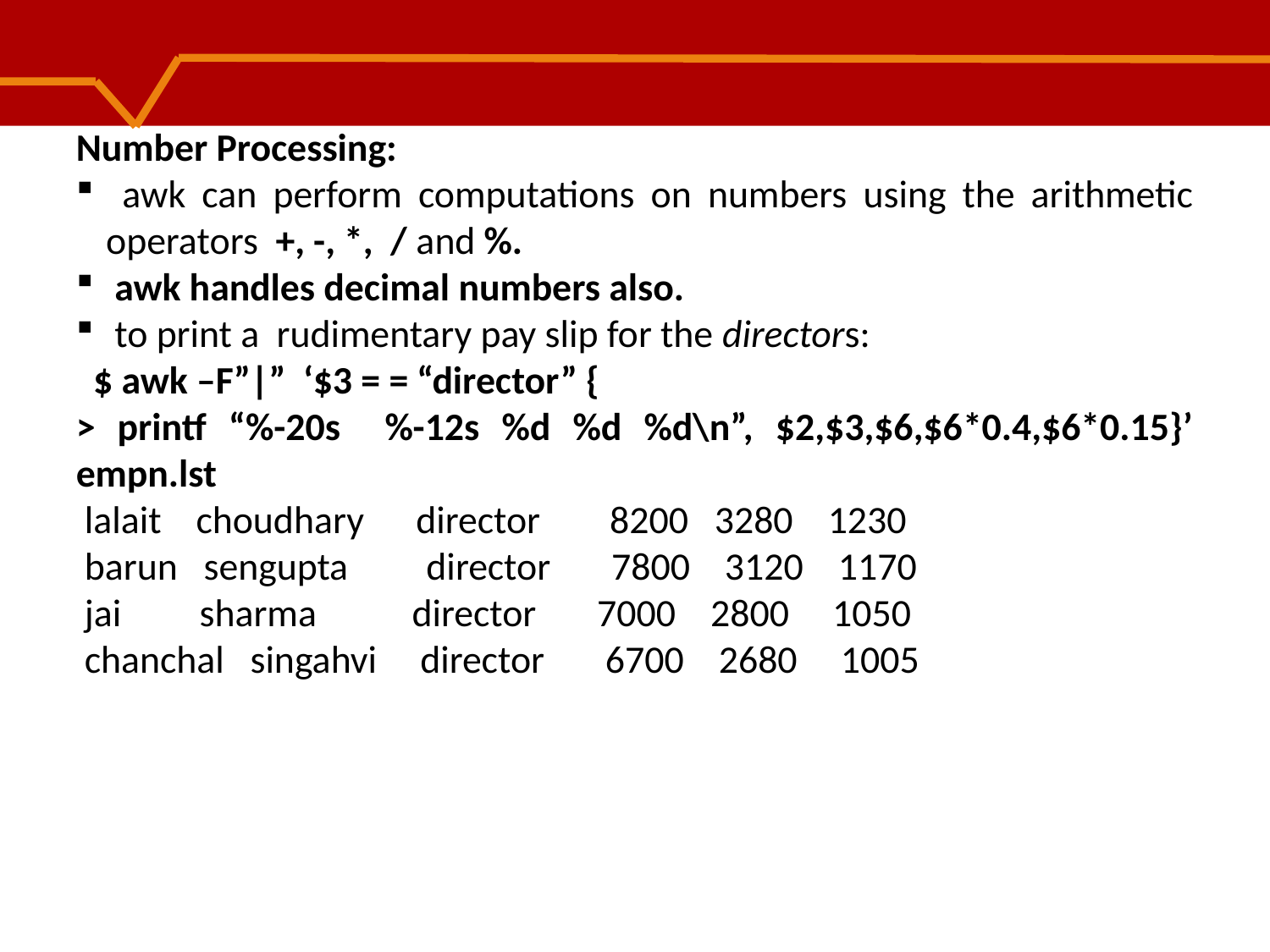

Number Processing:
 awk can perform computations on numbers using the arithmetic operators  +, -, *,  / and %.
 awk handles decimal numbers also.
 to print a  rudimentary pay slip for the directors:
  $ awk –F”|”  ‘$3 = = “director” {
> printf “%-20s  %-12s %d %d %d\n”, $2,$3,$6,$6*0.4,$6*0.15}’ empn.lst
 lalait    choudhary      director        8200   3280    1230
 barun   sengupta         director       7800    3120    1170
 jai         sharma           director       7000    2800     1050
 chanchal   singahvi     director       6700    2680     1005